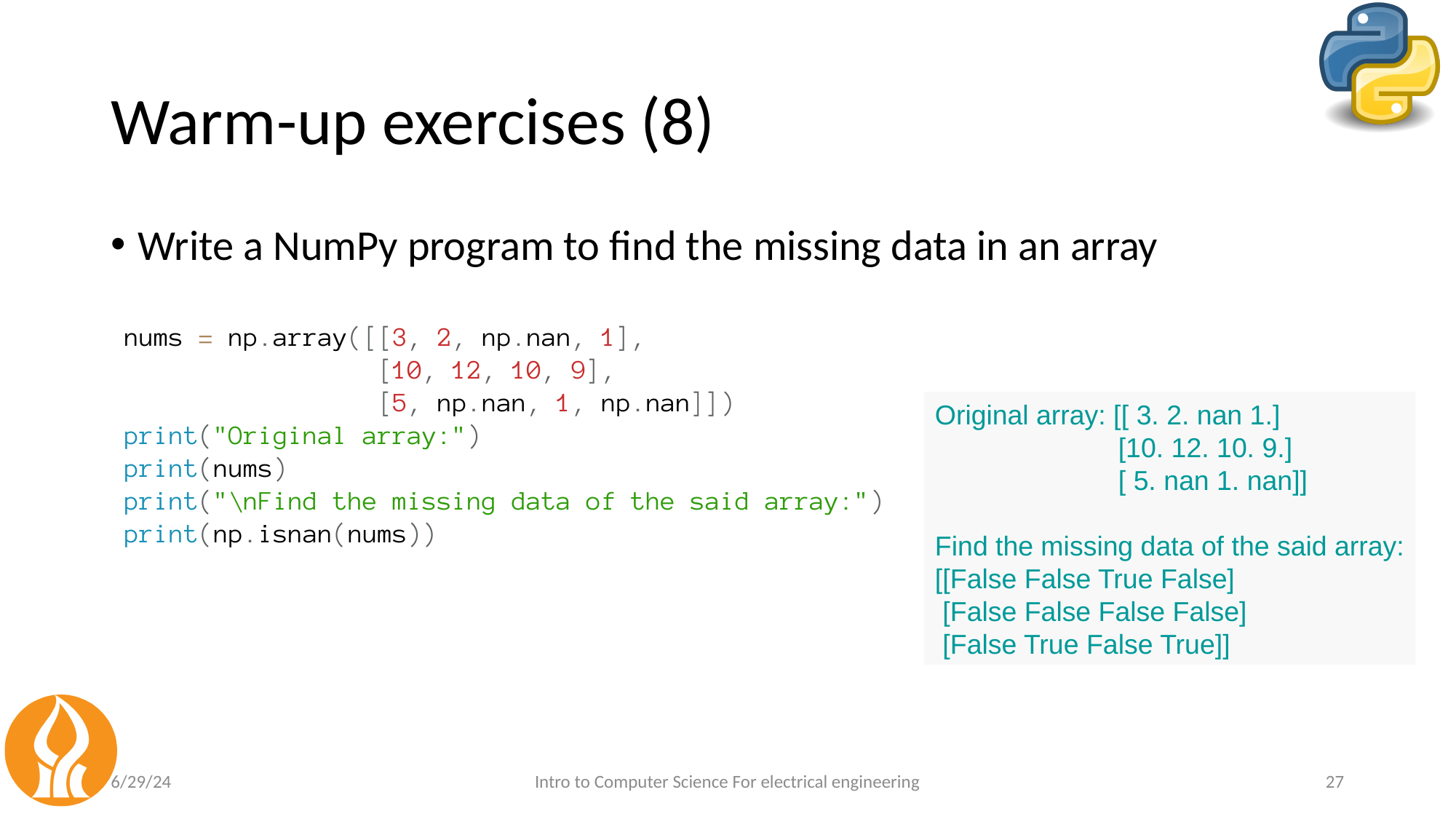

# Warm-up exercises (8)
Write a NumPy program to find the missing data in an array

nums = np.array([[3, 2, np.nan, 1],
                 [10, 12, 10, 9],
                 [5, np.nan, 1, np.nan]])
print("Original array:")
print(nums)
print("\nFind the missing data of the said array:")
print(np.isnan(nums))
Original array: [[ 3. 2. nan 1.]
                        [10. 12. 10. 9.]
                        [ 5. nan 1. nan]]

Find the missing data of the said array:
[[False False True False]
 [False False False False]
 [False True False True]]
6/29/24
Intro to Computer Science For electrical engineering
27